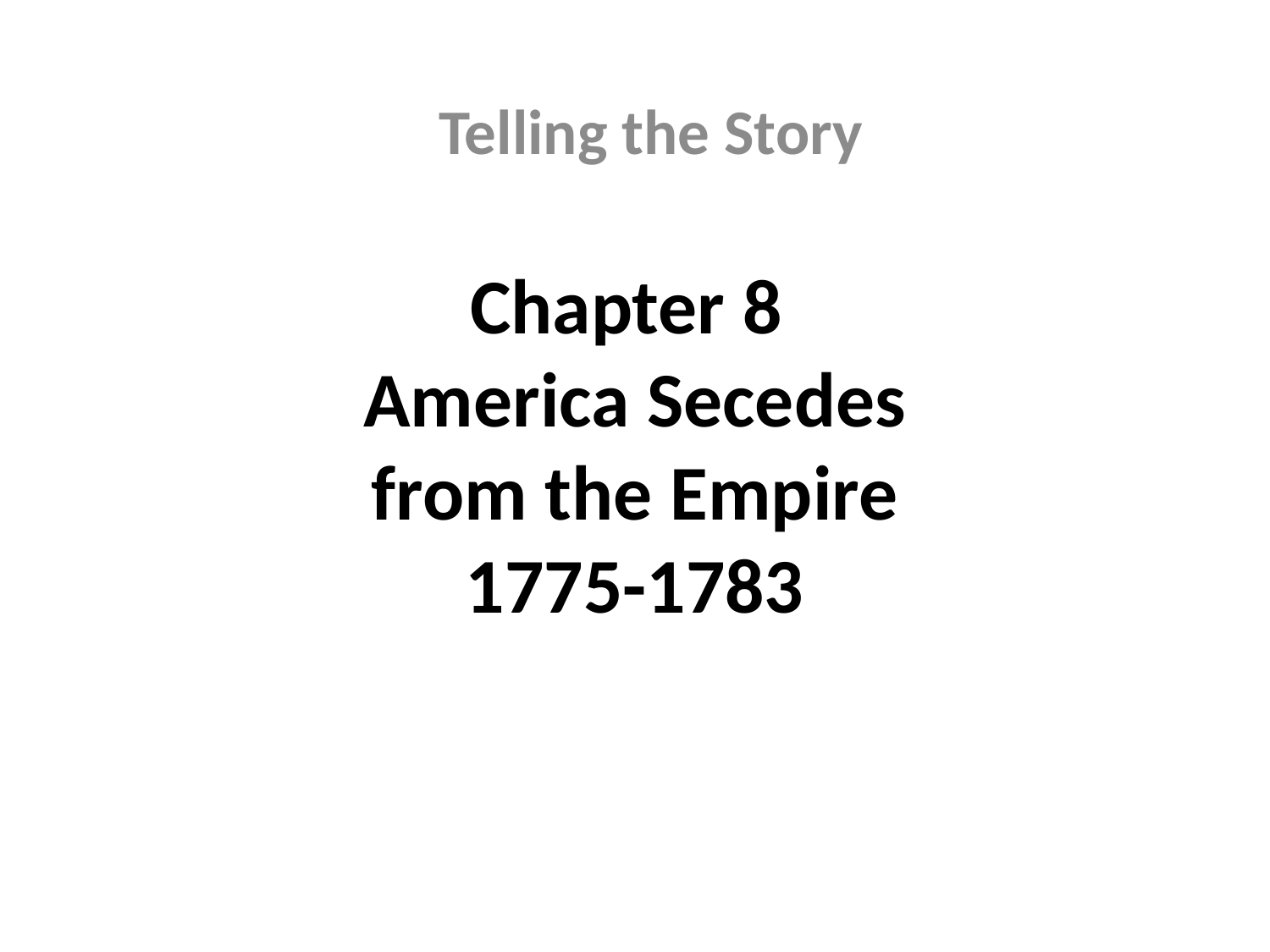

Telling the Story
# Chapter 8 America Secedes from the Empire 1775-1783